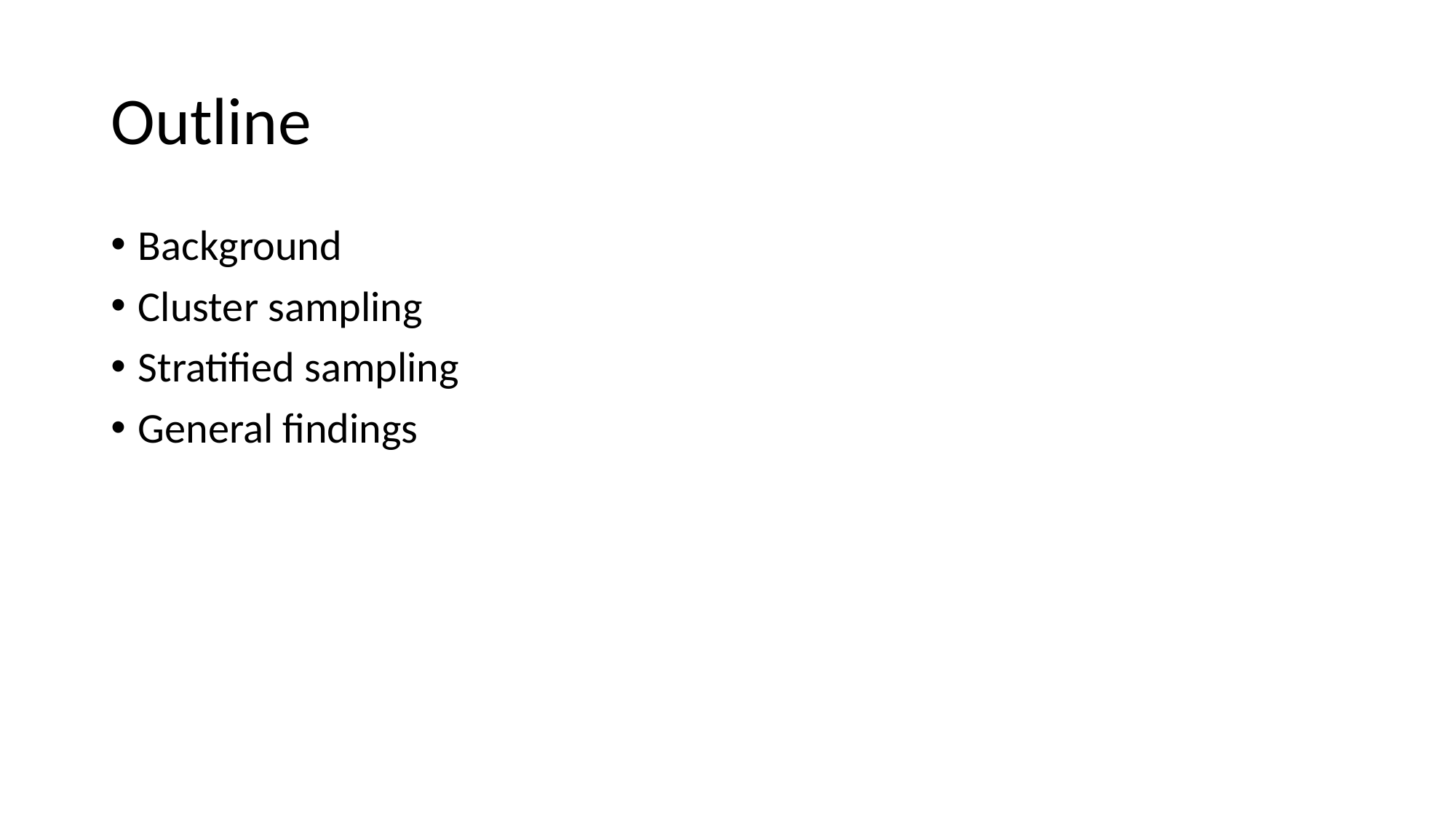

# Outline
Background
Cluster sampling
Stratified sampling
General findings